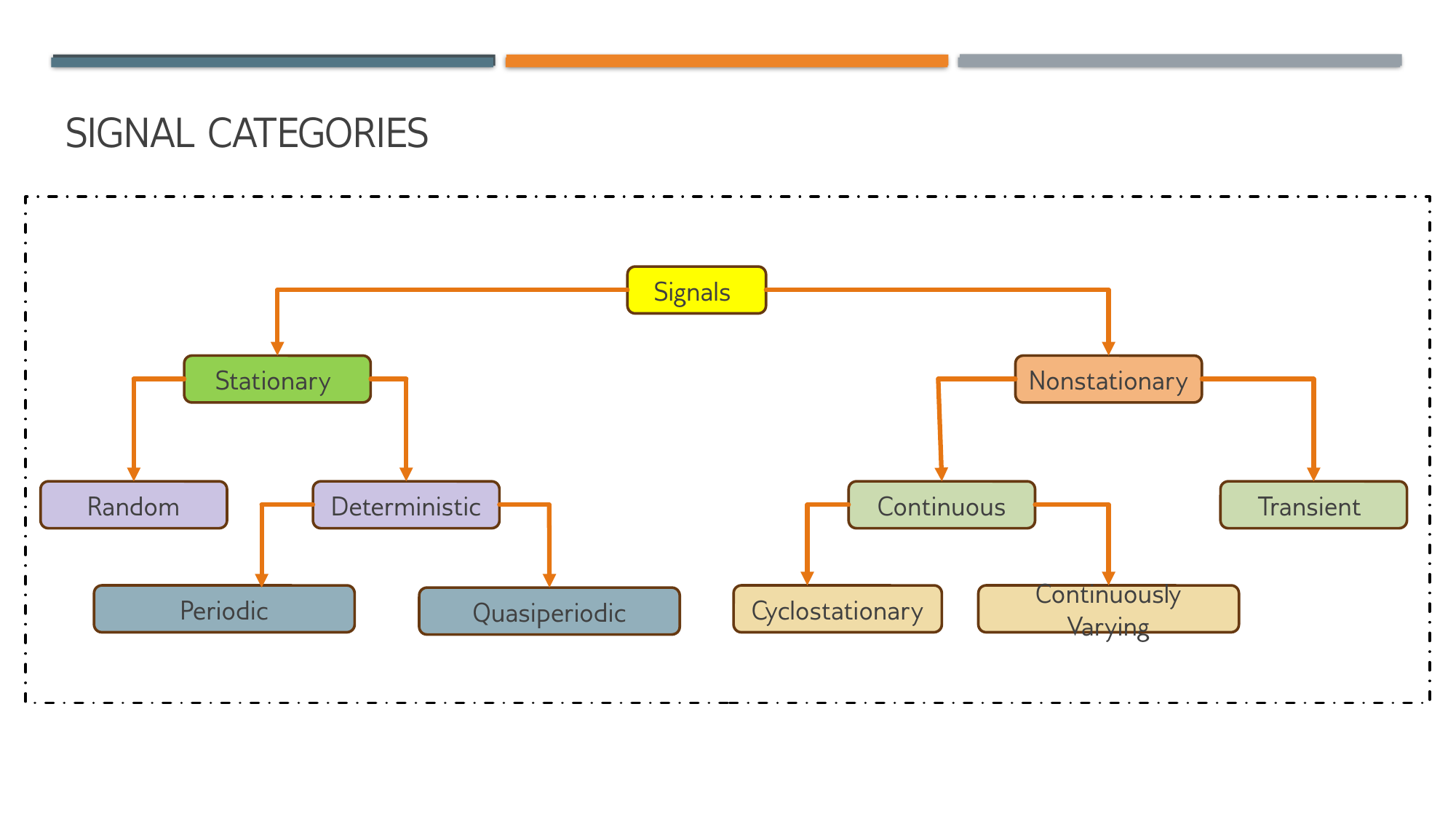

# Signal Categories

Signals
Stationary
Nonstationary
Deterministic
Continuous
Periodic
Cyclostationary
Continuously Varying
Quasiperiodic
Random
Transient